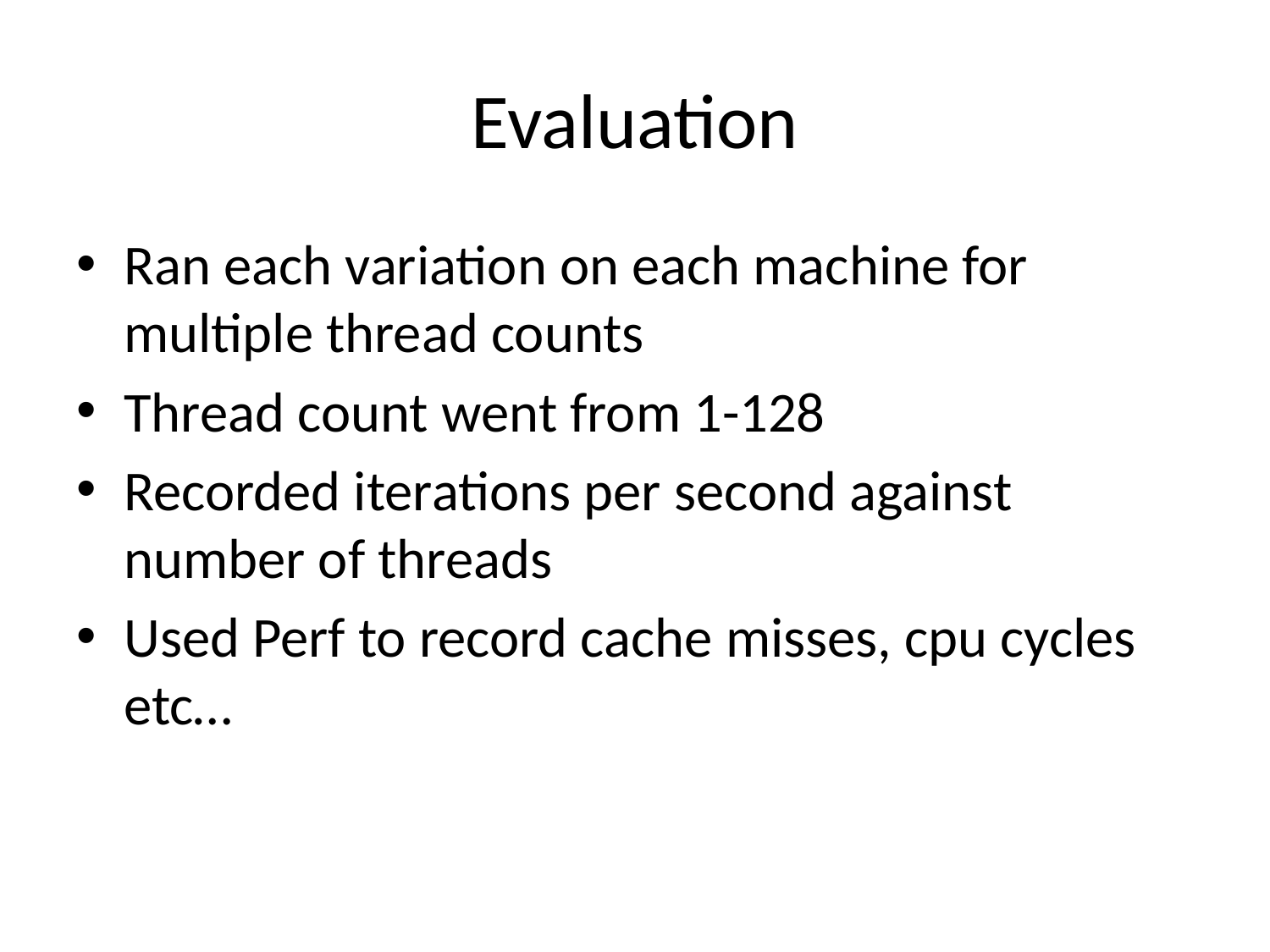

# Evaluation
Ran each variation on each machine for multiple thread counts
Thread count went from 1-128
Recorded iterations per second against number of threads
Used Perf to record cache misses, cpu cycles etc…